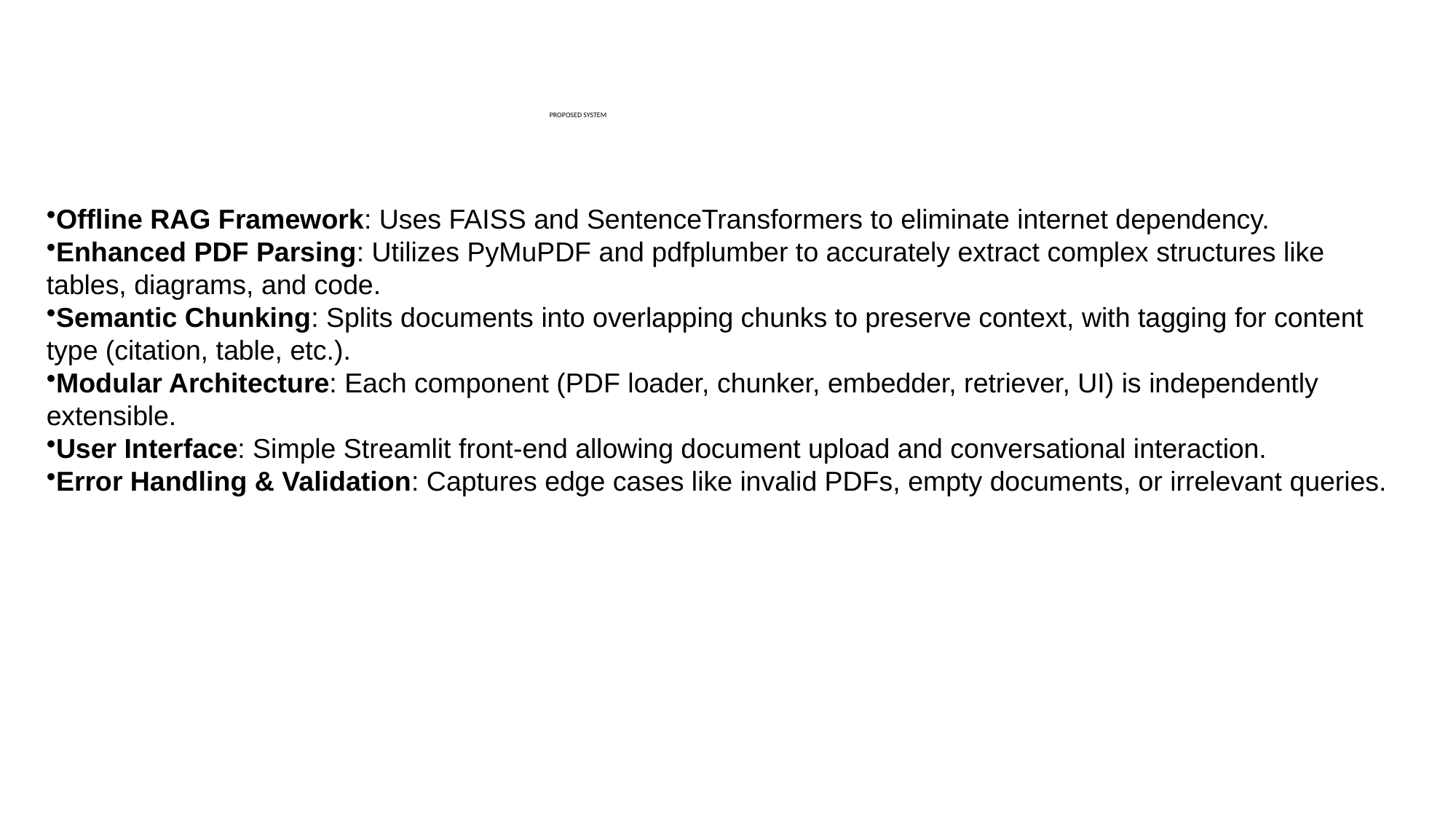

# PROPOSED SYSTEM
Offline RAG Framework: Uses FAISS and SentenceTransformers to eliminate internet dependency.
Enhanced PDF Parsing: Utilizes PyMuPDF and pdfplumber to accurately extract complex structures like tables, diagrams, and code.
Semantic Chunking: Splits documents into overlapping chunks to preserve context, with tagging for content type (citation, table, etc.).
Modular Architecture: Each component (PDF loader, chunker, embedder, retriever, UI) is independently extensible.
User Interface: Simple Streamlit front-end allowing document upload and conversational interaction.
Error Handling & Validation: Captures edge cases like invalid PDFs, empty documents, or irrelevant queries.